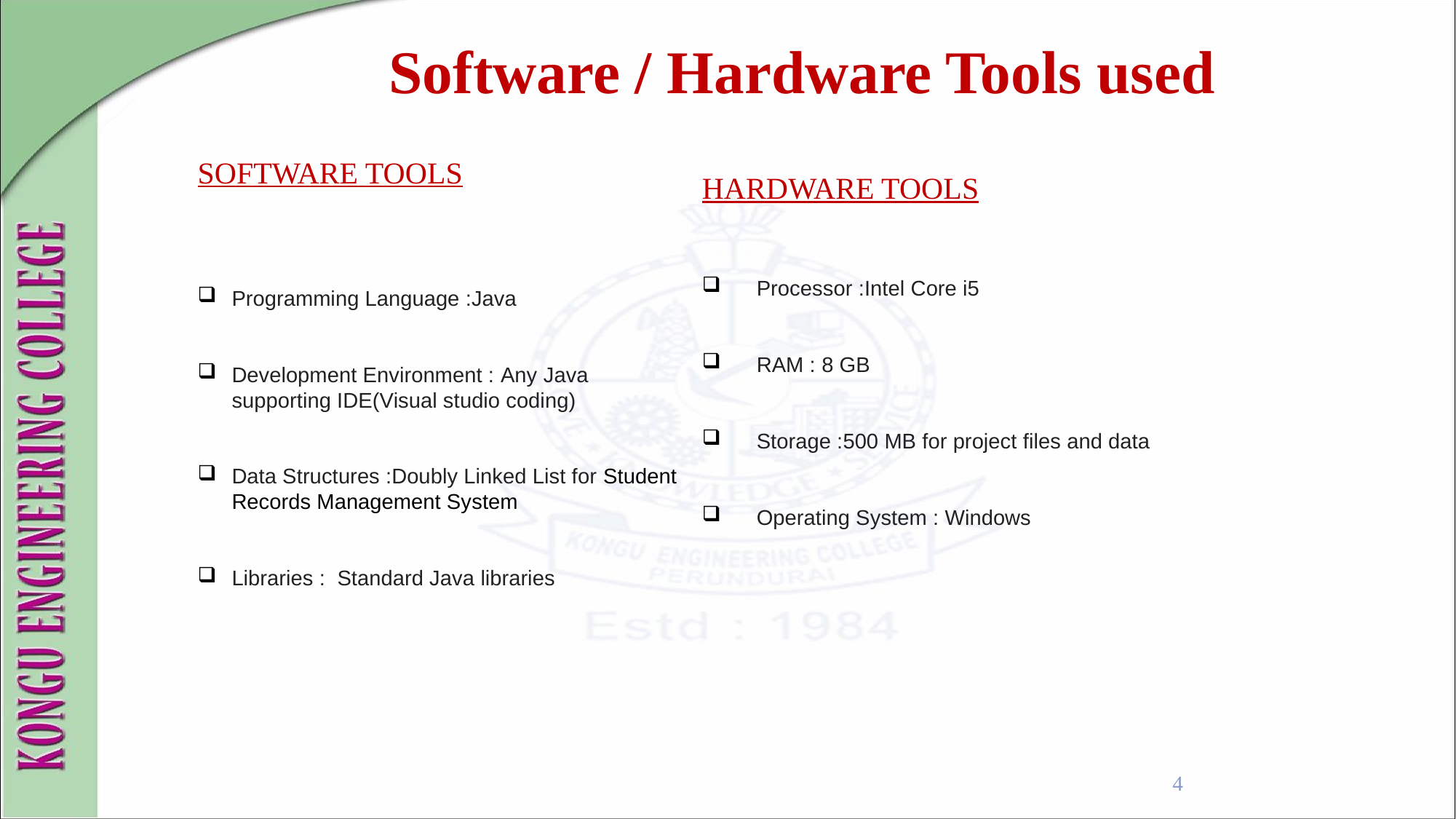

Software / Hardware Tools used

SOFTWARE TOOLS

Programming Language :Java

Development Environment : Any Java supporting IDE(Visual studio coding)

Data Structures :Doubly Linked List for Student Records Management System

Libraries :  Standard Java libraries

HARDWARE TOOLS

Processor :Intel Core i5

RAM : 8 GB

Storage :500 MB for project files and data

Operating System : Windows

4